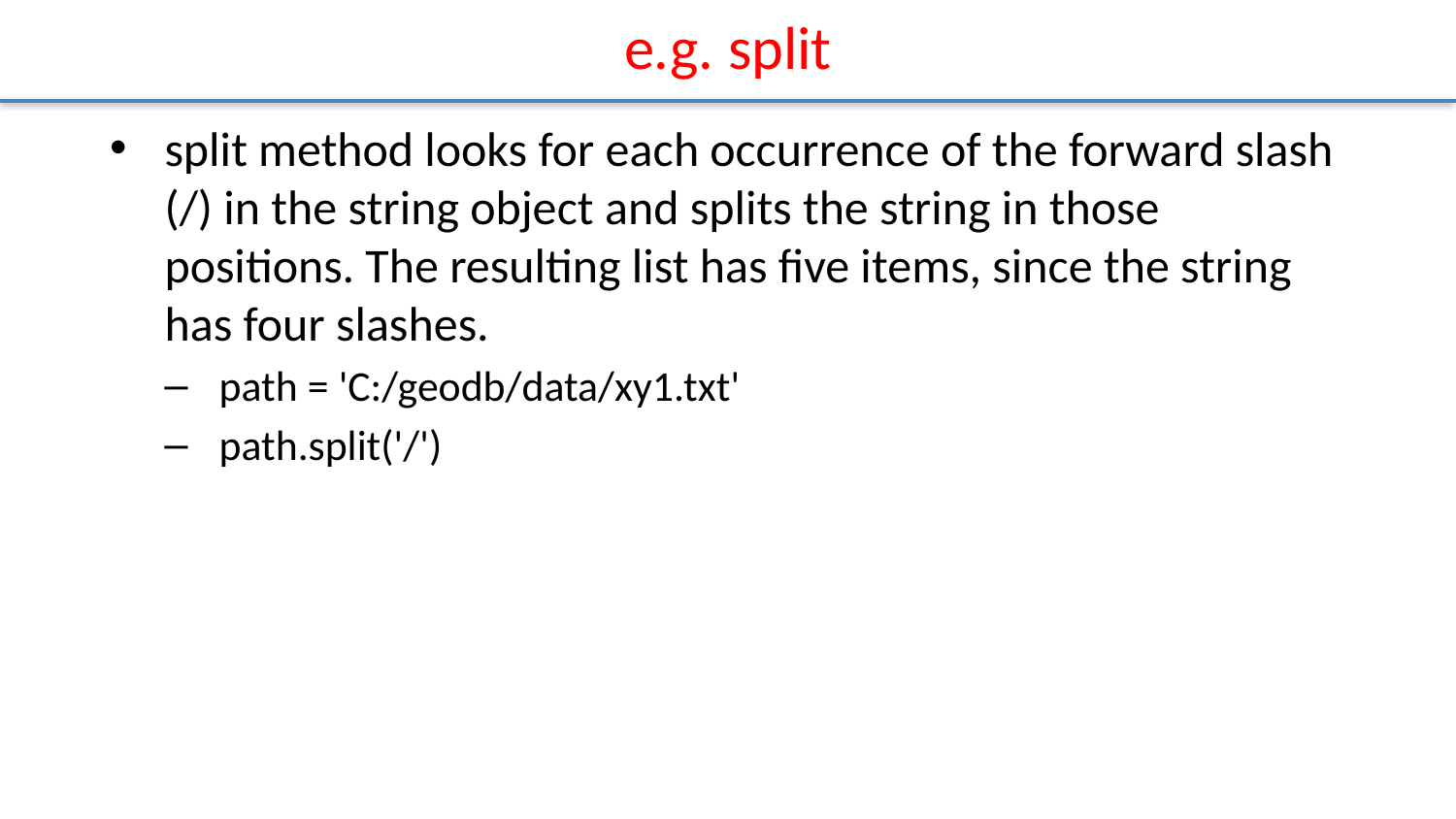

# e.g. split
split method looks for each occurrence of the forward slash (/) in the string object and splits the string in those positions. The resulting list has ﬁve items, since the string has four slashes.
path = 'C:/geodb/data/xy1.txt'
path.split('/')